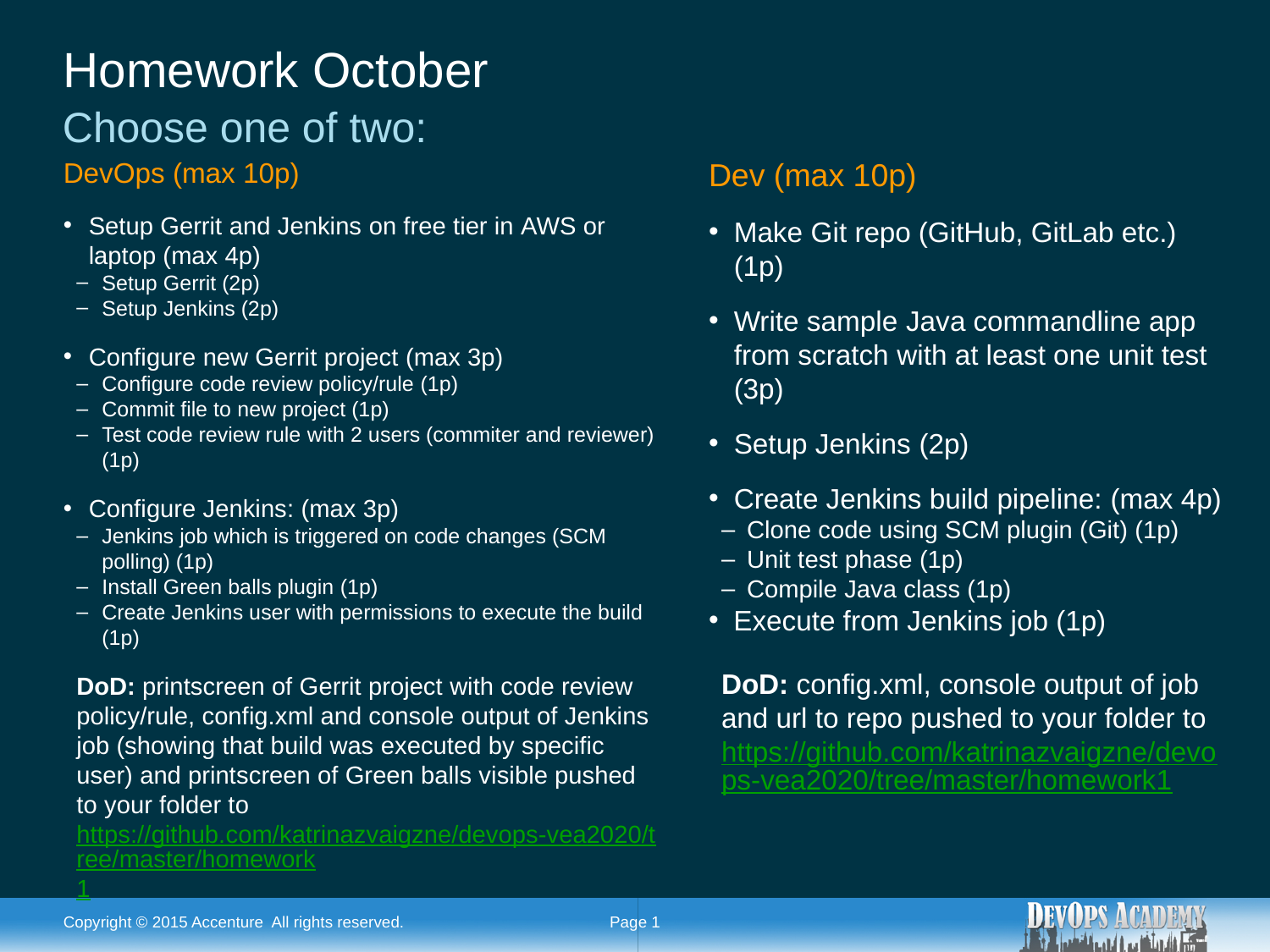

# Homework October
Choose one of two:
DevOps (max 10p)
Setup Gerrit and Jenkins on free tier in AWS or laptop (max 4p)
Setup Gerrit (2p)
Setup Jenkins (2p)
Configure new Gerrit project (max 3p)
Configure code review policy/rule (1p)
Commit file to new project (1p)
Test code review rule with 2 users (commiter and reviewer) (1p)
Configure Jenkins: (max 3p)
Jenkins job which is triggered on code changes (SCM polling) (1p)
Install Green balls plugin (1p)
Create Jenkins user with permissions to execute the build (1p)
DoD: printscreen of Gerrit project with code review policy/rule, config.xml and console output of Jenkins job (showing that build was executed by specific user) and printscreen of Green balls visible pushed to your folder to https://github.com/katrinazvaigzne/devops-vea2020/tree/master/homework1

Dev (max 10p)
Make Git repo (GitHub, GitLab etc.) (1p)
Write sample Java commandline app from scratch with at least one unit test (3p)
Setup Jenkins (2p)
Create Jenkins build pipeline: (max 4p)
Clone code using SCM plugin (Git) (1p)
Unit test phase (1p)
Compile Java class (1p)
Execute from Jenkins job (1p)

DoD: config.xml, console output of job and url to repo pushed to your folder to https://github.com/katrinazvaigzne/devops-vea2020/tree/master/homework1

Copyright © 2015 Accenture  All rights reserved.
Page 1